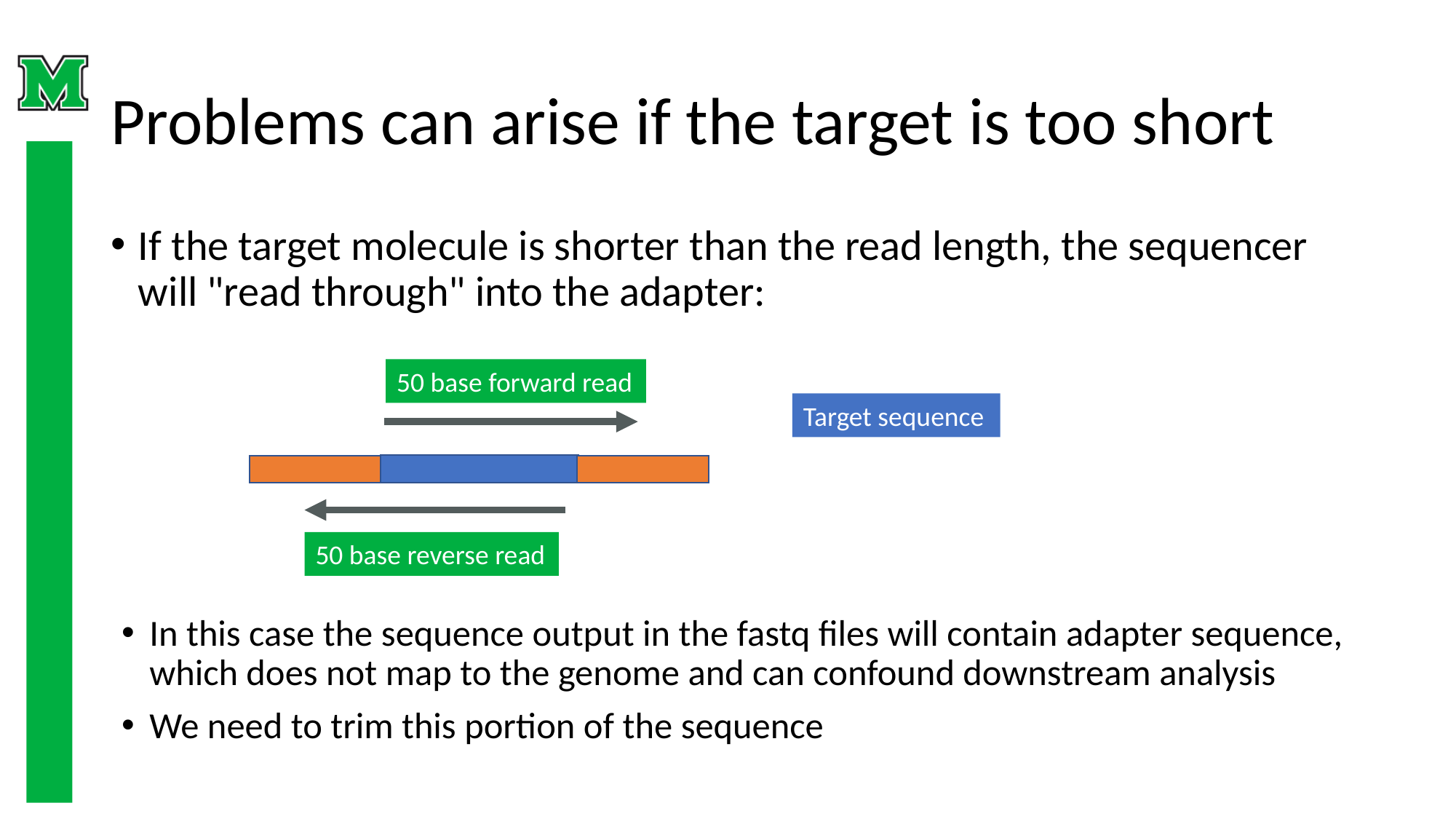

# Problems can arise if the target is too short
If the target molecule is shorter than the read length, the sequencer will "read through" into the adapter:
50 base forward read
Target sequence

50 base reverse read
In this case the sequence output in the fastq files will contain adapter sequence, which does not map to the genome and can confound downstream analysis
We need to trim this portion of the sequence